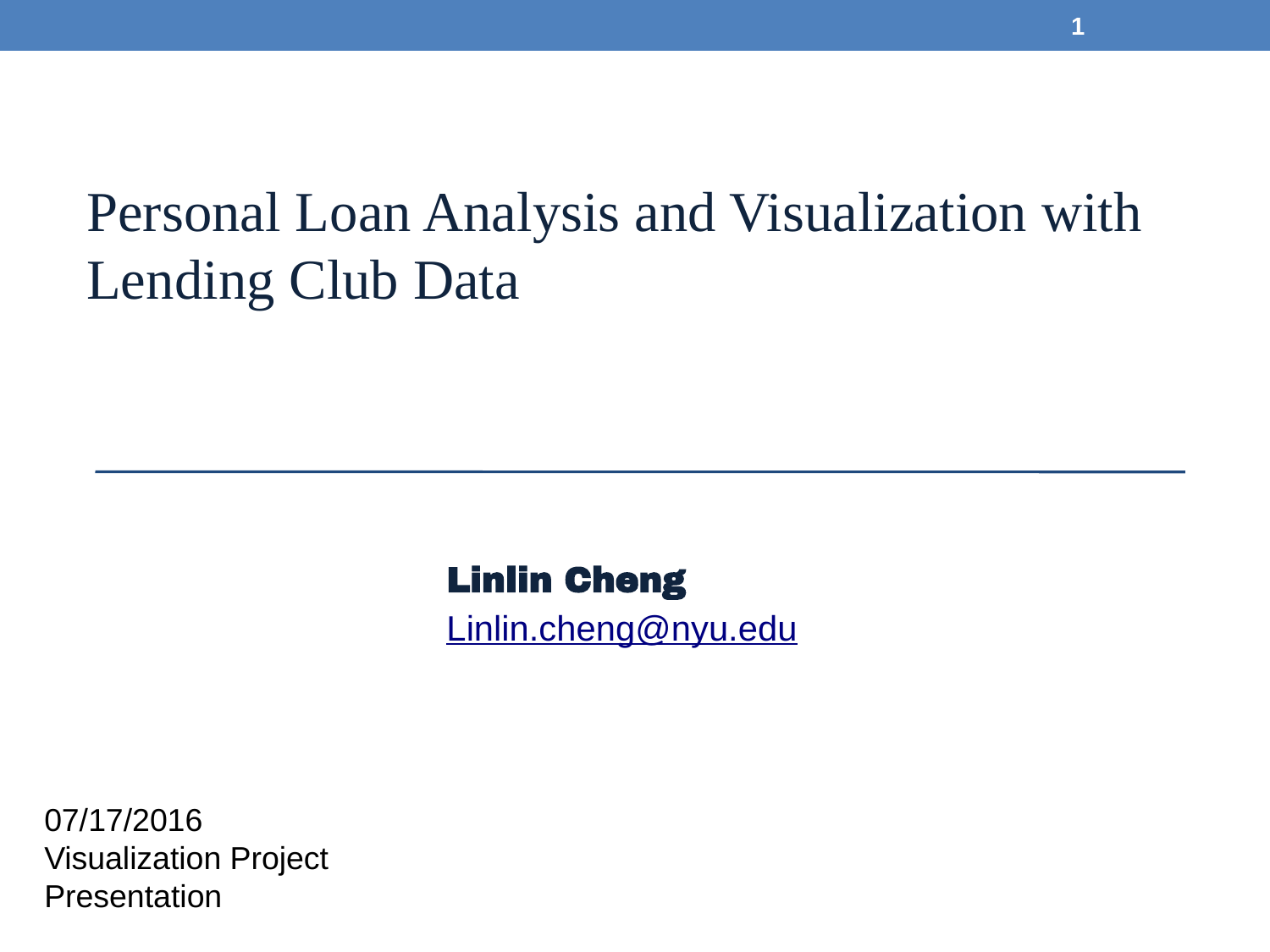

1
Personal Loan Analysis and Visualization with
Lending Club Data
Linlin Cheng
Linlin.cheng@nyu.edu

07/17/2016
Visualization Project Presentation